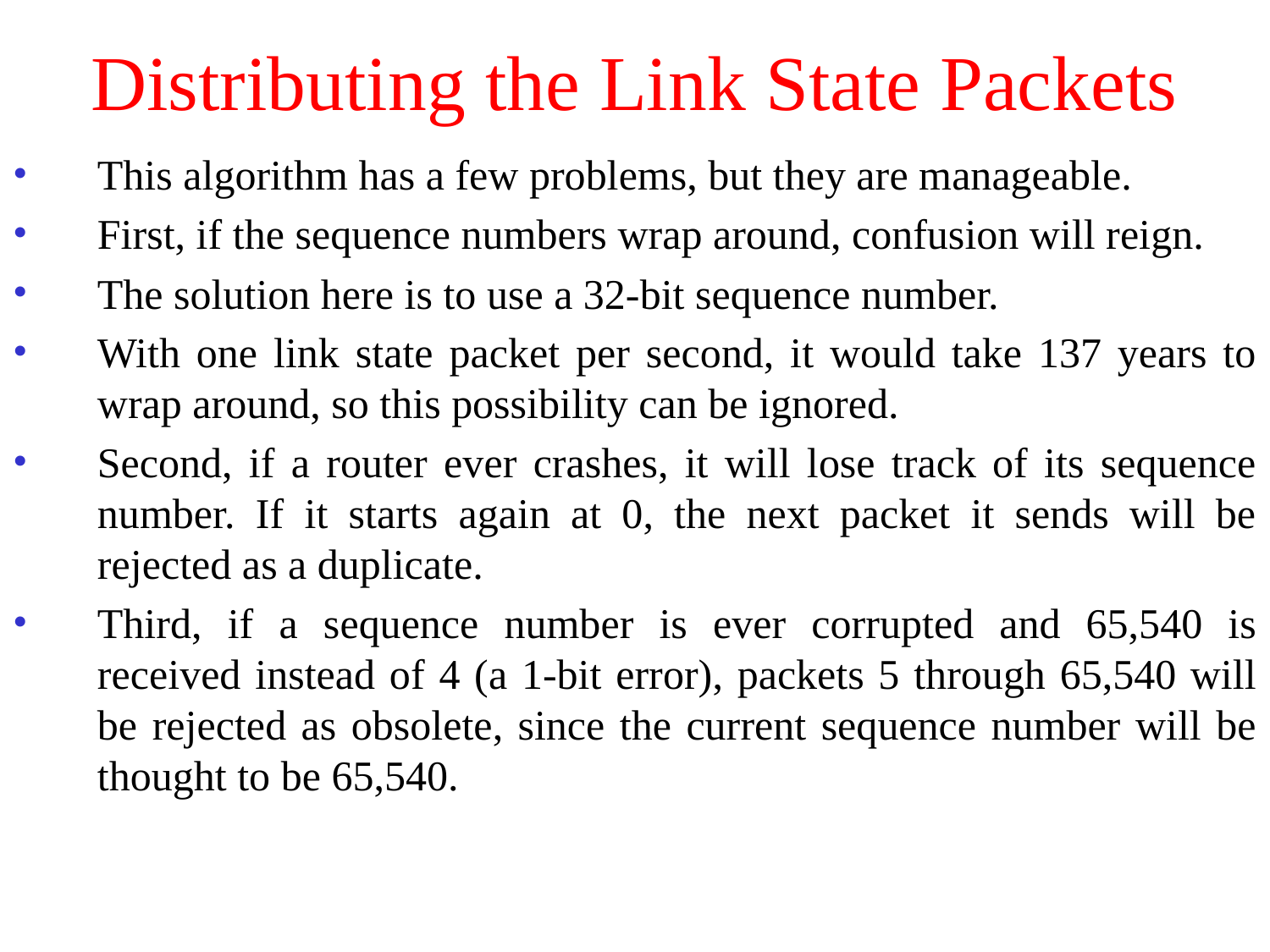

# Distributing the Link State Packets
This algorithm has a few problems, but they are manageable.
First, if the sequence numbers wrap around, confusion will reign.
The solution here is to use a 32-bit sequence number.
With one link state packet per second, it would take 137 years to wrap around, so this possibility can be ignored.
Second, if a router ever crashes, it will lose track of its sequence number. If it starts again at 0, the next packet it sends will be rejected as a duplicate.
Third, if a sequence number is ever corrupted and 65,540 is received instead of 4 (a 1-bit error), packets 5 through 65,540 will be rejected as obsolete, since the current sequence number will be thought to be 65,540.